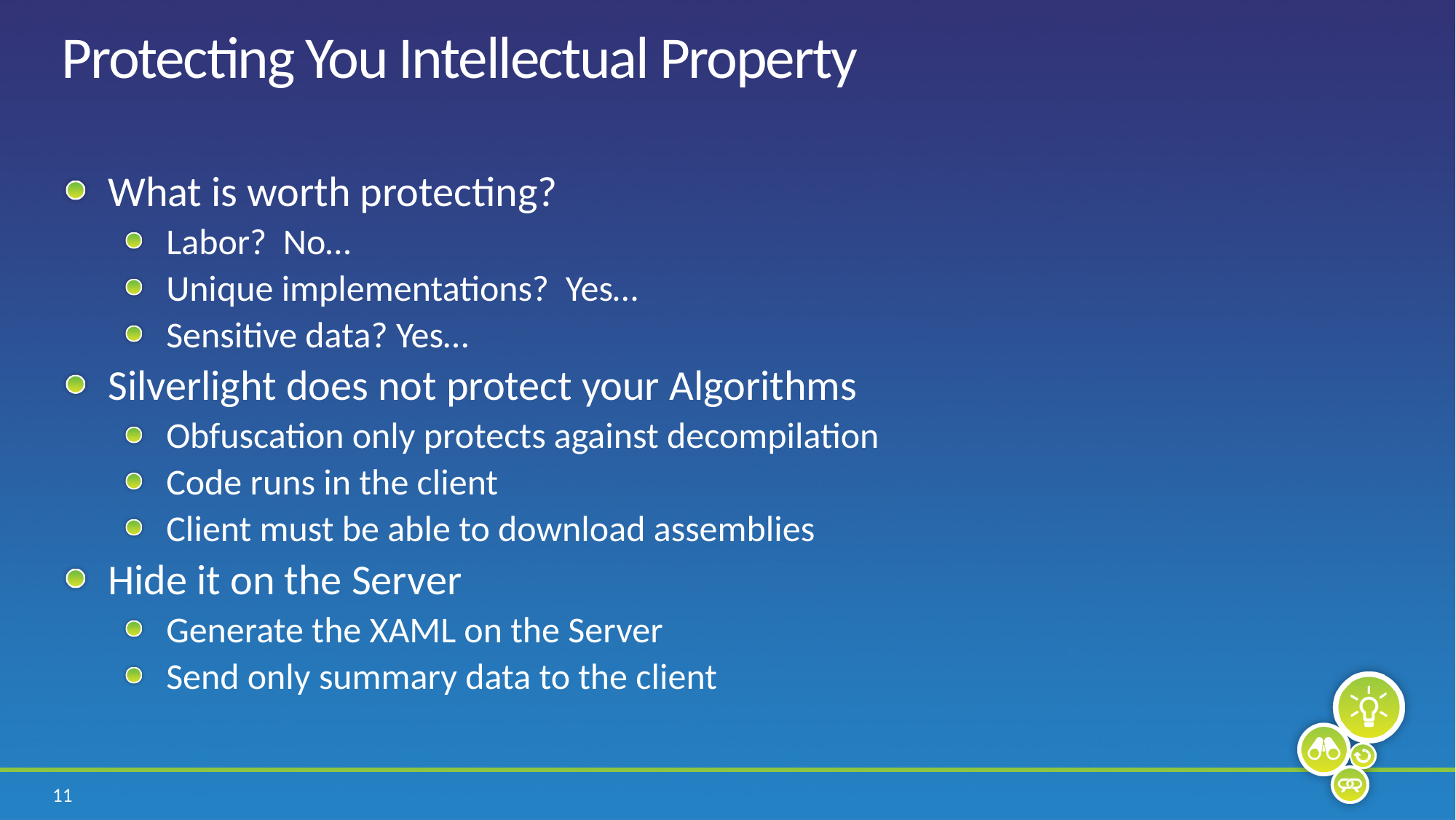

# Protecting You Intellectual Property
What is worth protecting?
Labor?  No…
Unique implementations?  Yes…
Sensitive data? Yes…
Silverlight does not protect your Algorithms
Obfuscation only protects against decompilation
Code runs in the client
Client must be able to download assemblies
Hide it on the Server
Generate the XAML on the Server
Send only summary data to the client